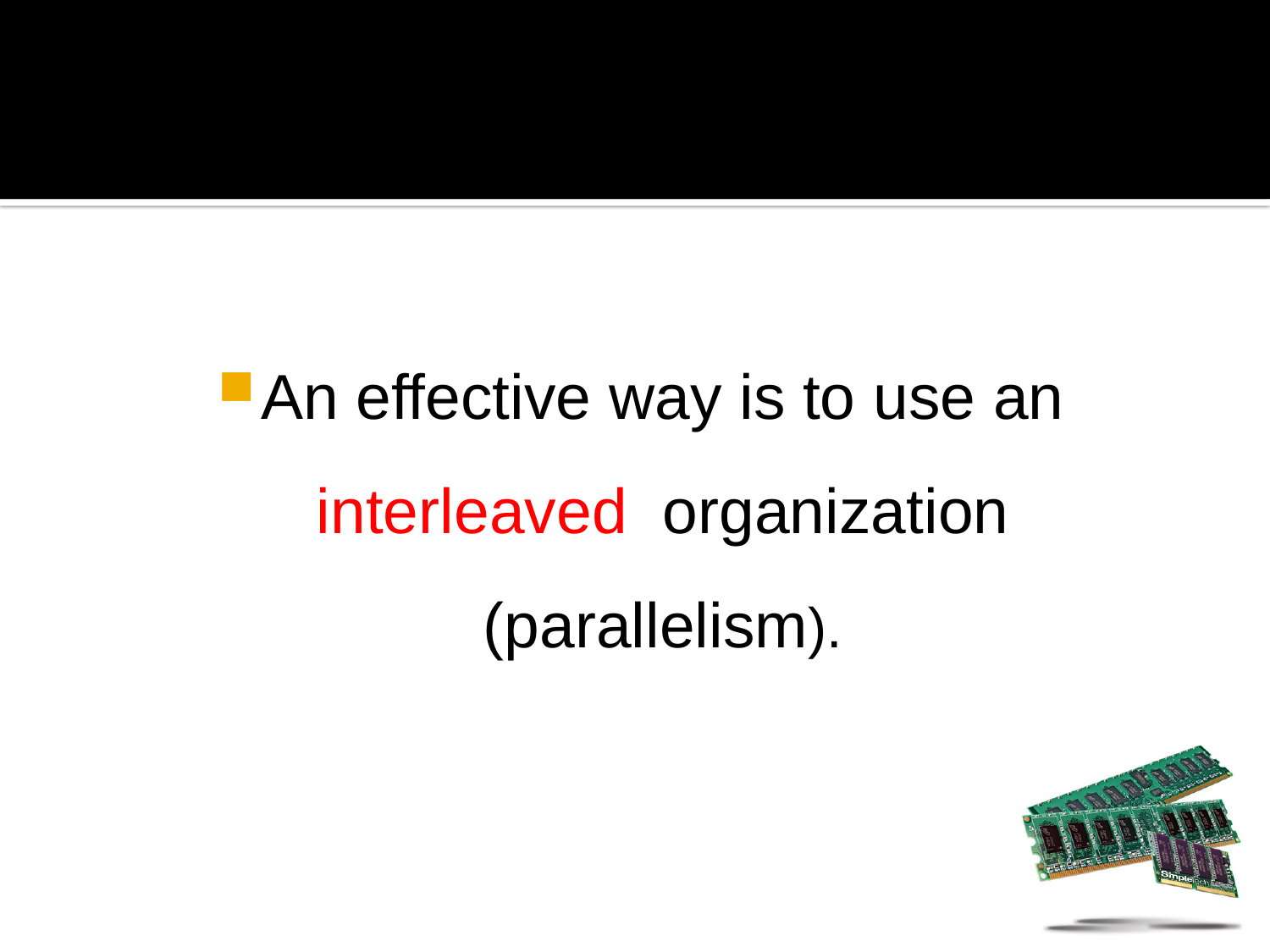

An effective way is to use an interleaved  organization (parallelism).